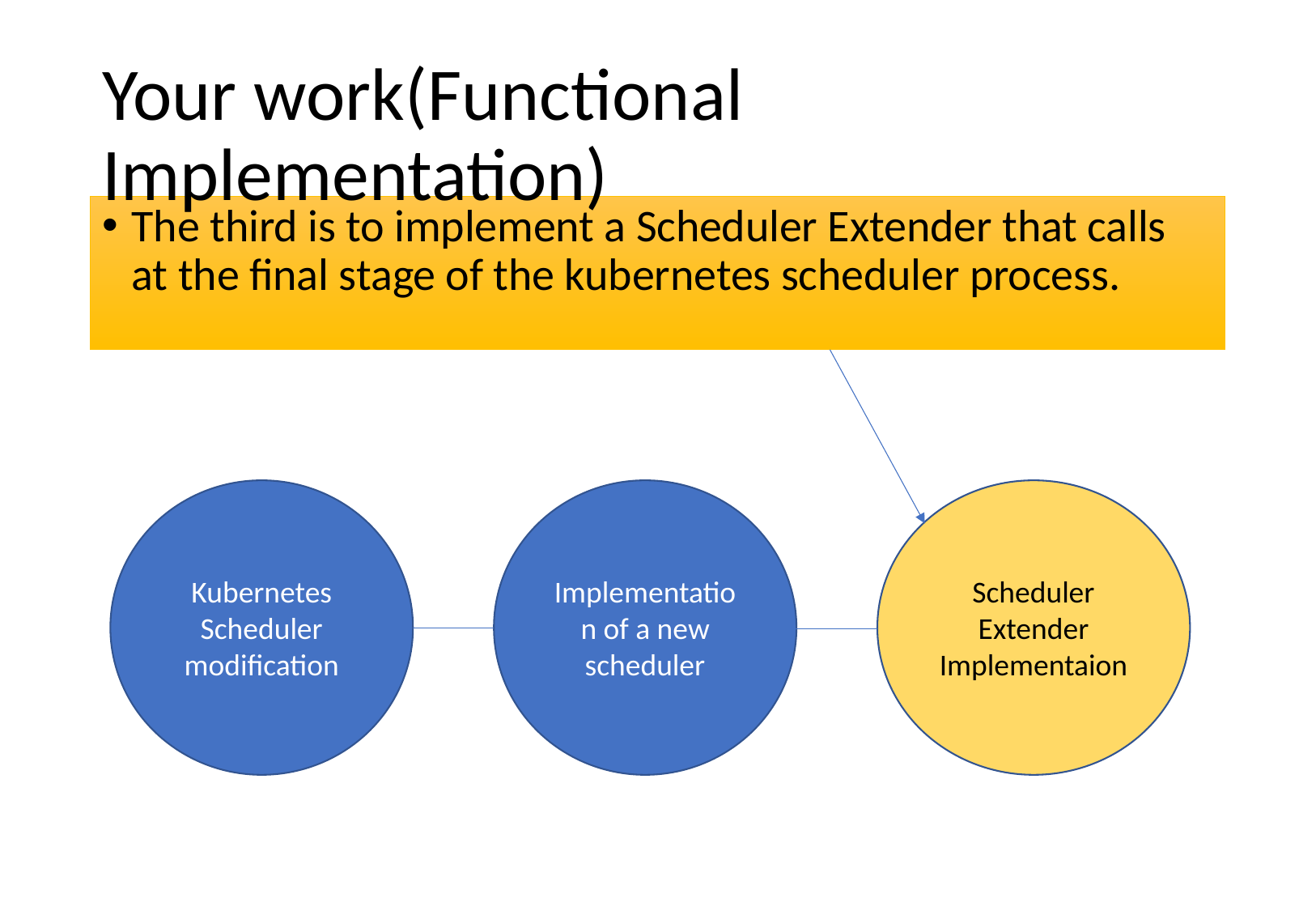

# Your work(Functional Implementation)
The third is to implement a Scheduler Extender that calls at the final stage of the kubernetes scheduler process.
Kubernetes Scheduler modification
Implementation of a new scheduler
Scheduler
Extender
Implementaion